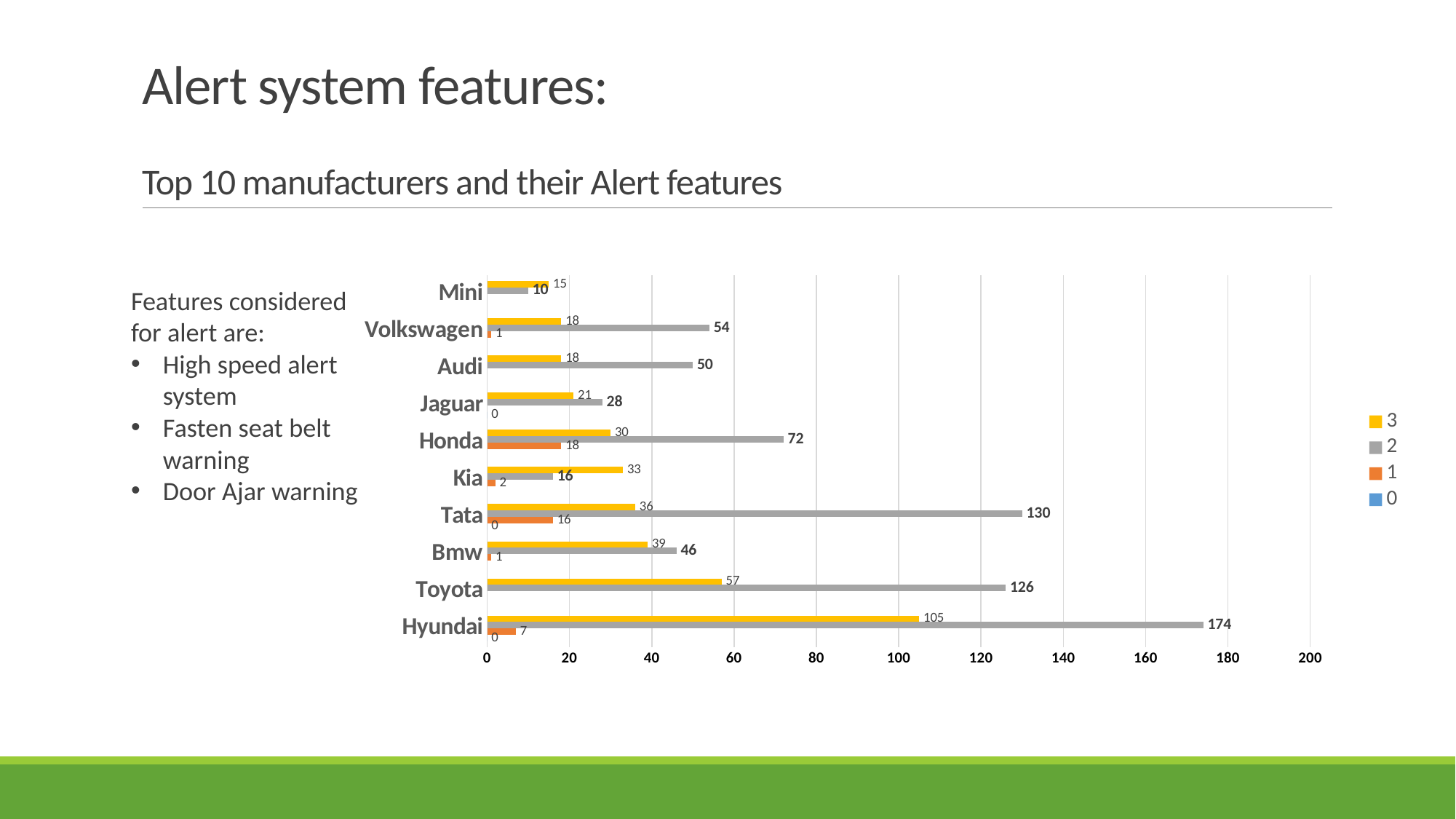

# Alert system features: Top 10 manufacturers and their Alert features

### Chart

| Category | 0 | 1 | 2 | 3 |
|---|---|---|---|---|
| Hyundai | 0.0 | 7.0 | 174.0 | 105.0 |
| Toyota | None | None | 126.0 | 57.0 |
| Bmw | None | 1.0 | 46.0 | 39.0 |
| Tata | 0.0 | 16.0 | 130.0 | 36.0 |
| Kia | None | 2.0 | 16.0 | 33.0 |
| Honda | None | 18.0 | 72.0 | 30.0 |
| Jaguar | 0.0 | None | 28.0 | 21.0 |
| Audi | None | None | 50.0 | 18.0 |
| Volkswagen | None | 1.0 | 54.0 | 18.0 |
| Mini | None | None | 10.0 | 15.0 |
Features considered for alert are:
High speed alert system
Fasten seat belt warning
Door Ajar warning